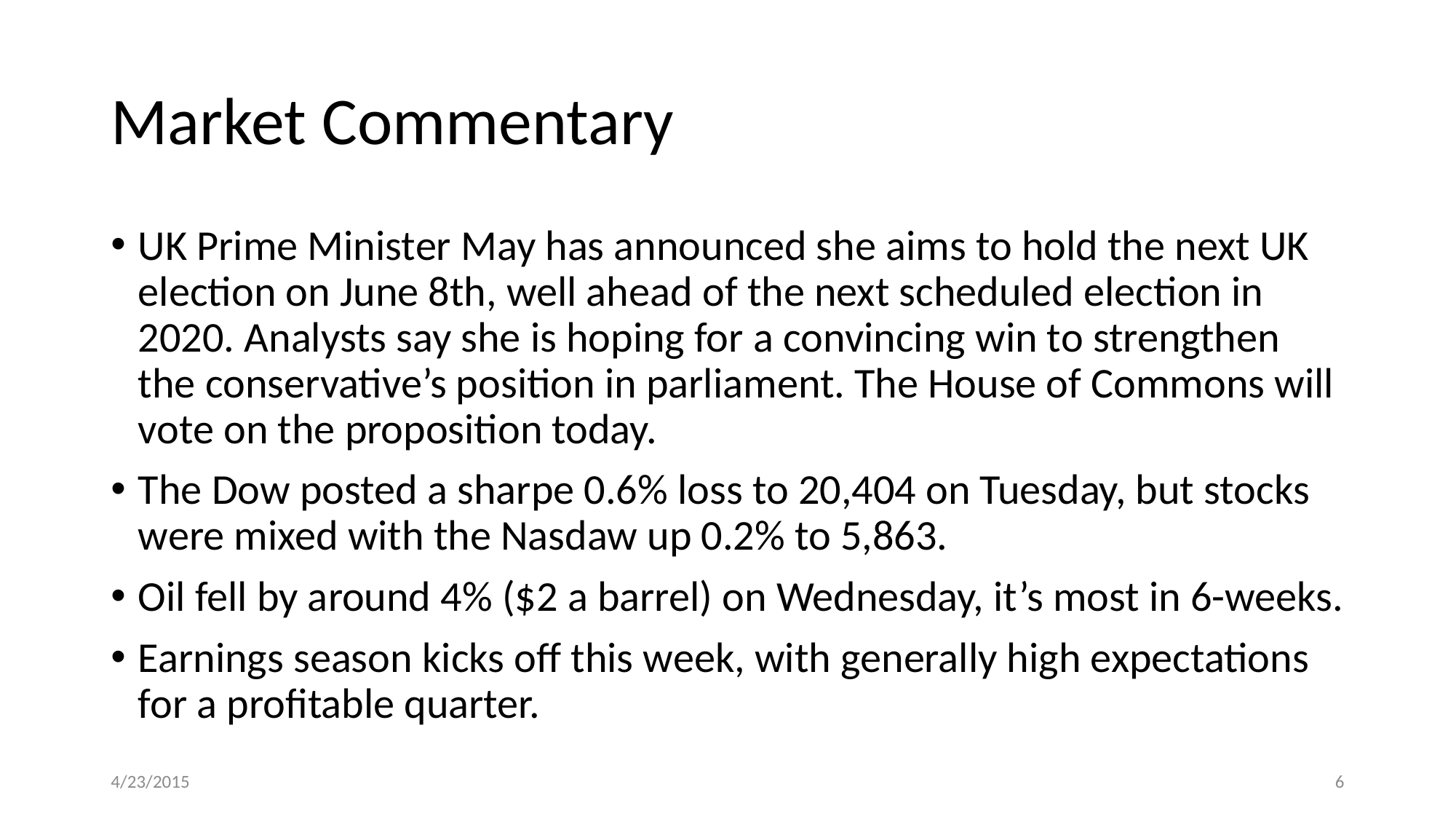

# Market Commentary
UK Prime Minister May has announced she aims to hold the next UK  election on June 8th, well ahead of the next scheduled election in 2020. Analysts say she is hoping for a convincing win to strengthen the conservative’s position in parliament. The House of Commons will vote on the proposition today.
The Dow posted a sharpe 0.6% loss to 20,404 on Tuesday, but stocks were mixed with the Nasdaw up 0.2% to 5,863.
Oil fell by around 4% ($2 a barrel) on Wednesday, it’s most in 6-weeks.
Earnings season kicks off this week, with generally high expectations for a profitable quarter.
4/23/2015

6